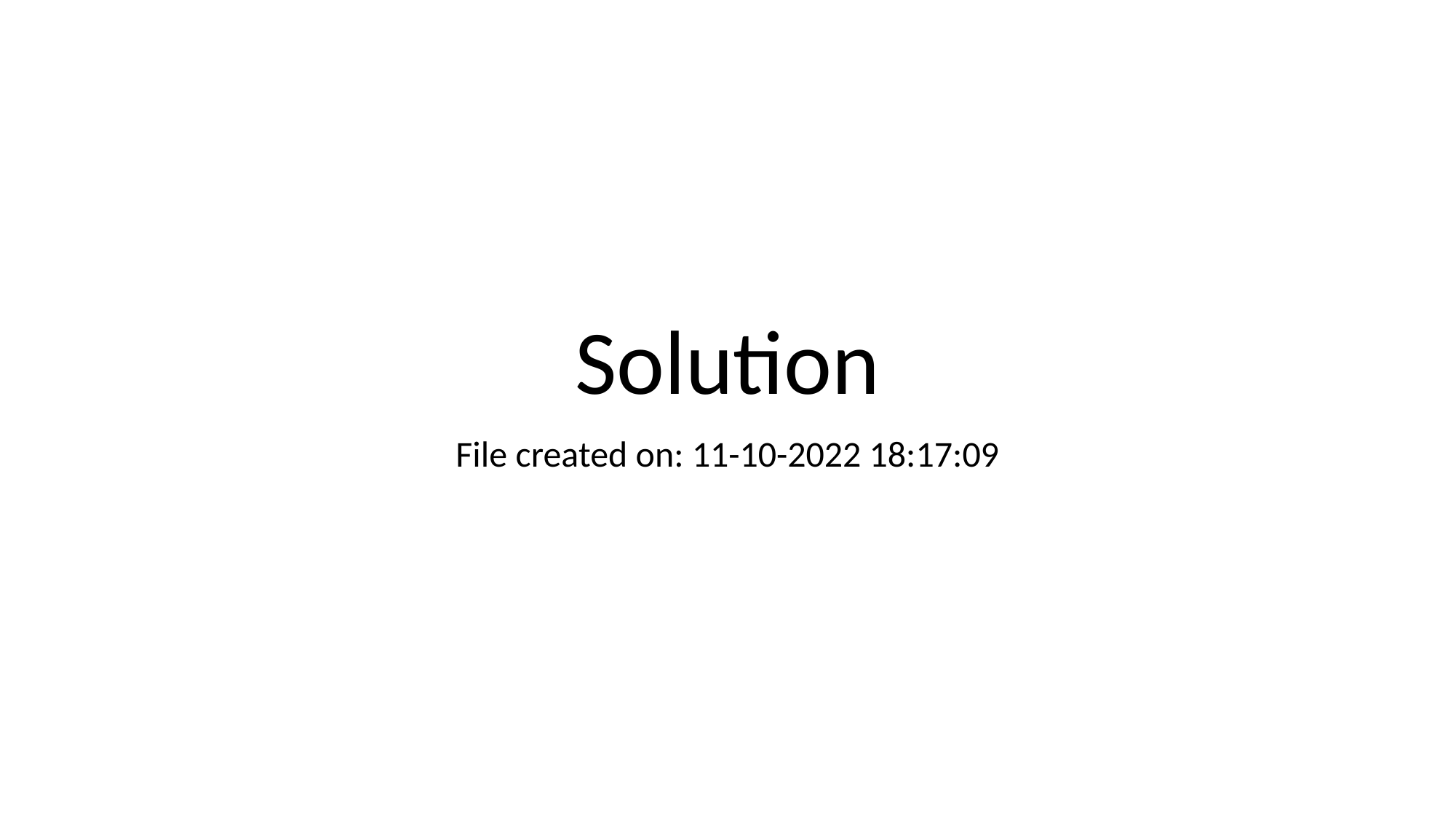

# Solution
File created on: 11-10-2022 18:17:09